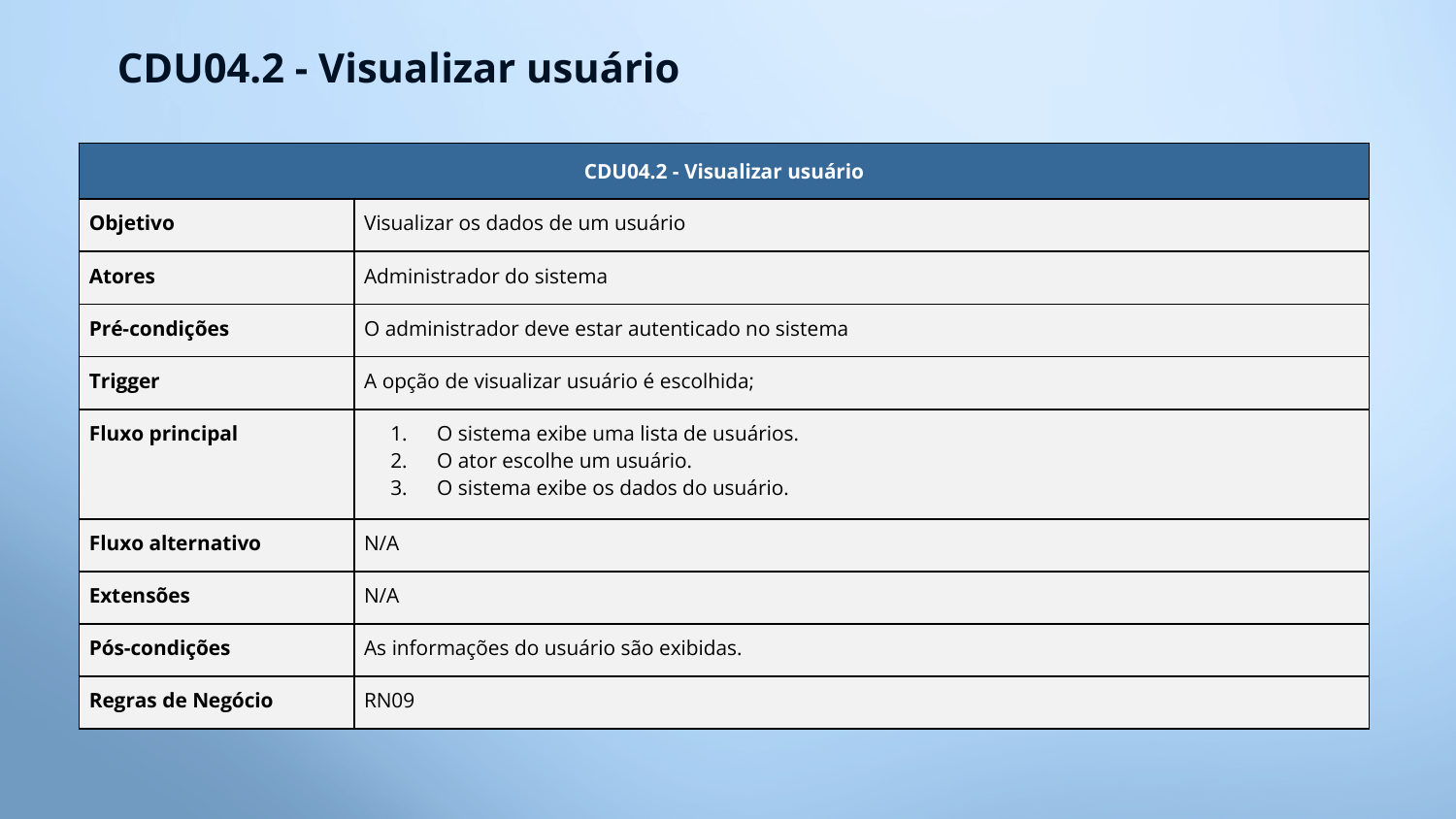

CDU04.2 - Visualizar usuário
| CDU04.2 - Visualizar usuário |  |
| --- | --- |
| Objetivo | Visualizar os dados de um usuário |
| Atores | Administrador do sistema |
| Pré-condições | O administrador deve estar autenticado no sistema |
| Trigger | A opção de visualizar usuário é escolhida; |
| Fluxo principal | O sistema exibe uma lista de usuários. O ator escolhe um usuário. O sistema exibe os dados do usuário. |
| Fluxo alternativo | N/A |
| Extensões | N/A |
| Pós-condições | As informações do usuário são exibidas. |
| Regras de Negócio | RN09 |